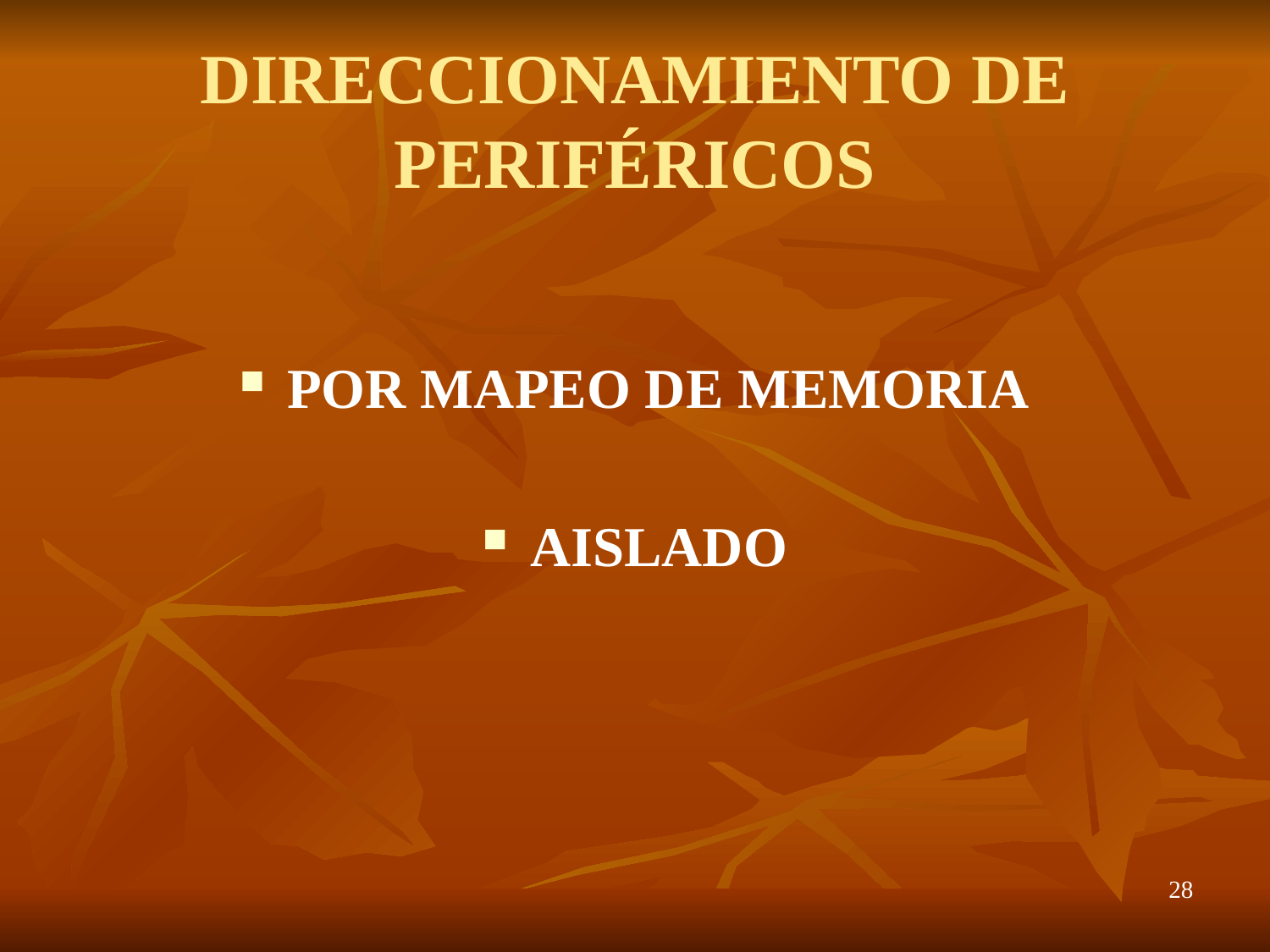

# DIRECCIONAMIENTO DE PERIFÉRICOS
POR MAPEO DE MEMORIA

AISLADO
28